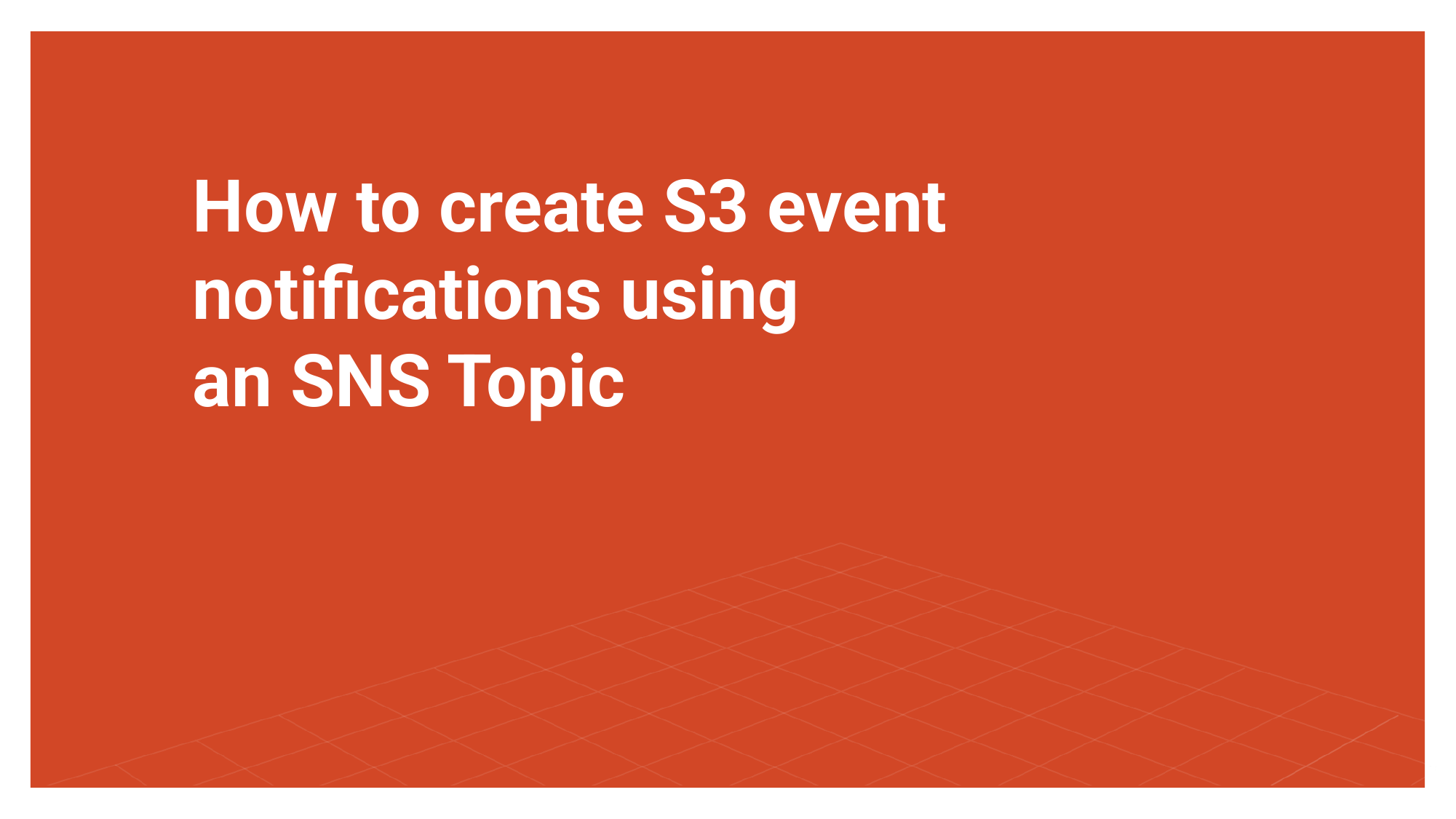

# How to create S3 event notifications using an SNS Topic